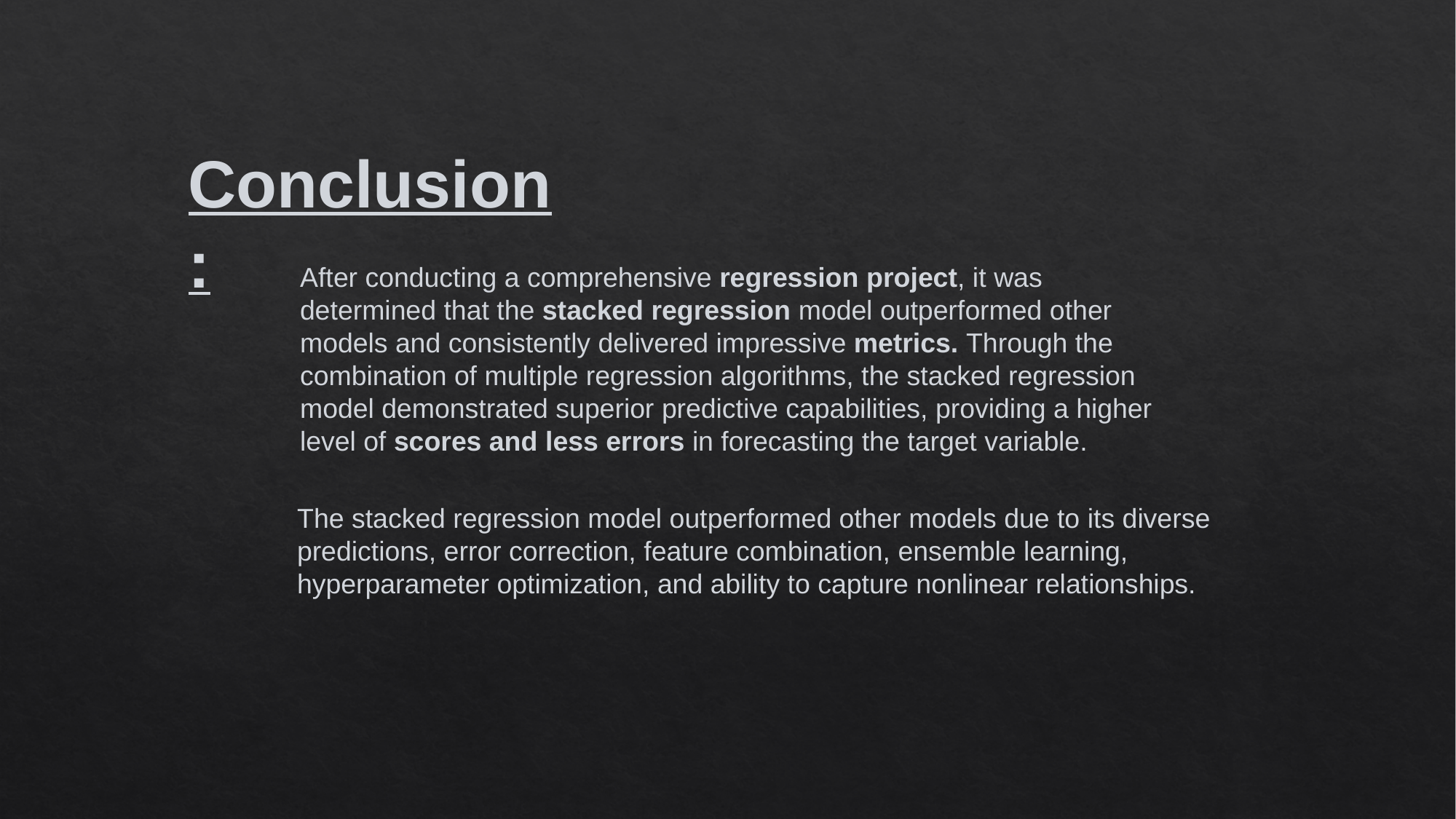

Conclusion :
After conducting a comprehensive regression project, it was determined that the stacked regression model outperformed other models and consistently delivered impressive metrics. Through the combination of multiple regression algorithms, the stacked regression model demonstrated superior predictive capabilities, providing a higher level of scores and less errors in forecasting the target variable.
The stacked regression model outperformed other models due to its diverse predictions, error correction, feature combination, ensemble learning, hyperparameter optimization, and ability to capture nonlinear relationships.